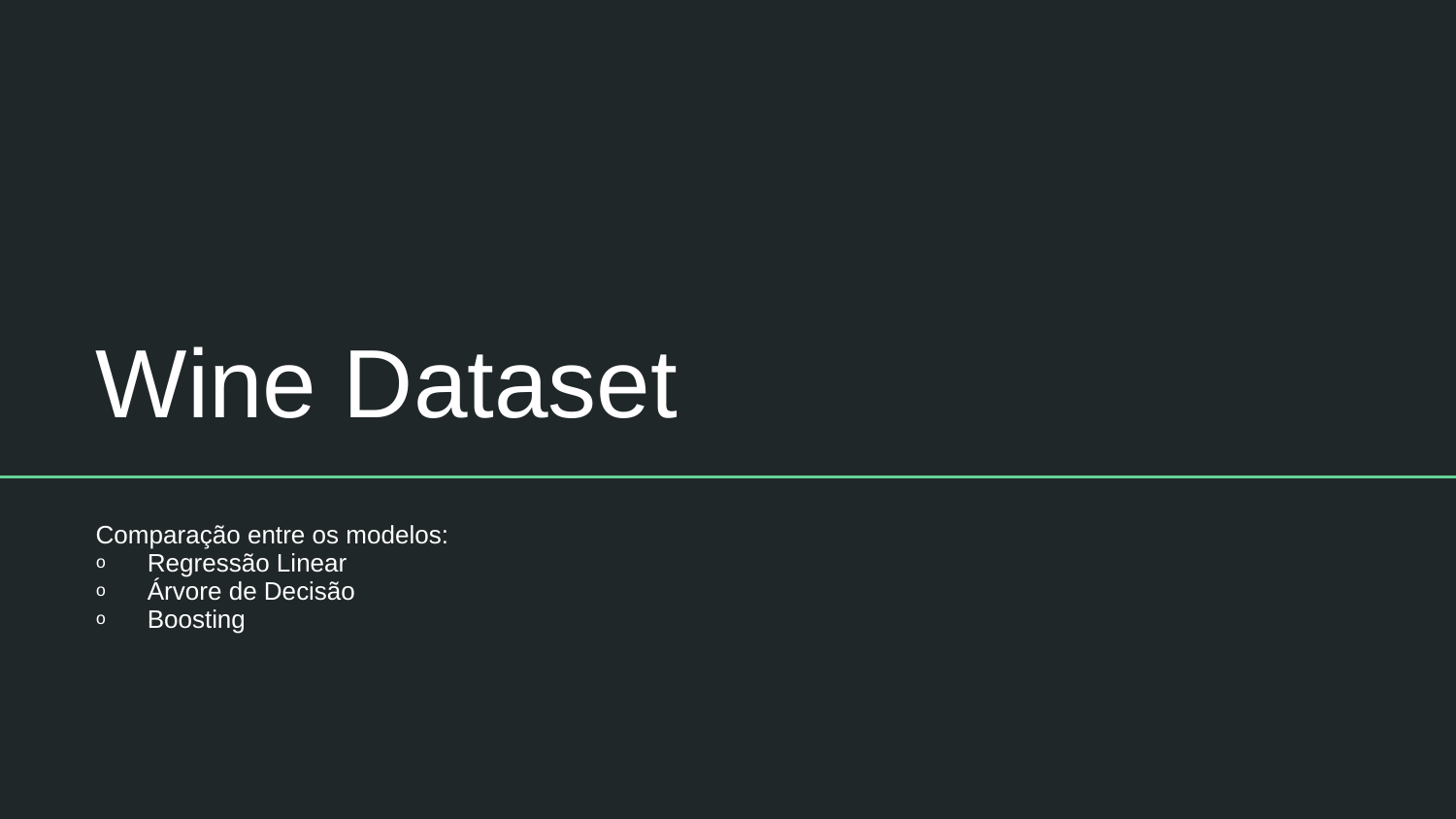

# Wine Dataset
Comparação entre os modelos:
Regressão Linear
Árvore de Decisão
Boosting